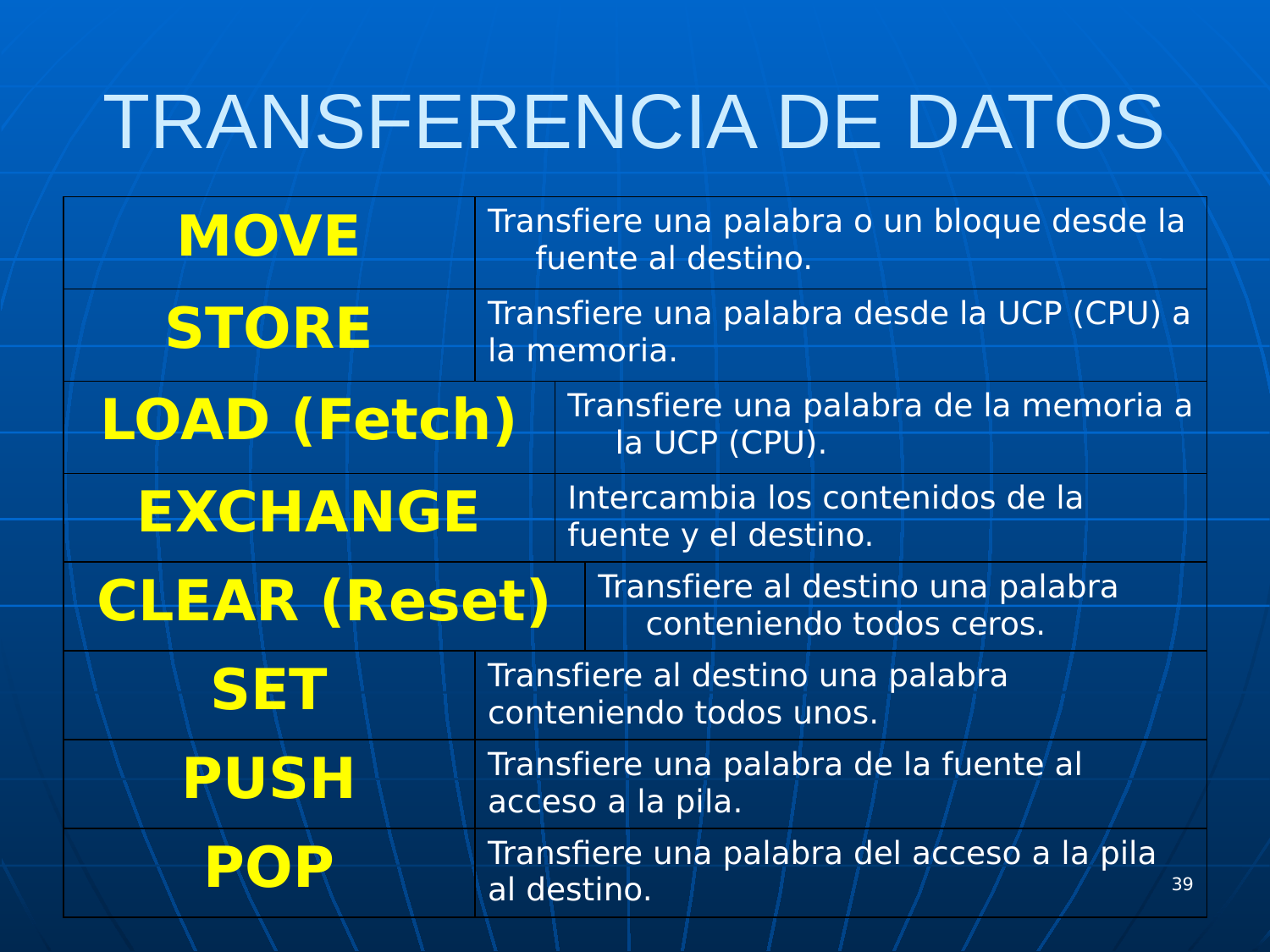

# TRANSFERENCIA DE DATOS
| MOVE | Transfiere una palabra o un bloque desde la fuente al destino. |  |  |
| --- | --- | --- | --- |
| STORE | Transfiere una palabra desde la UCP (CPU) a la memoria. |  |  |
| LOAD (Fetch) |  | Transfiere una palabra de la memoria a la UCP (CPU). |  |
| EXCHANGE |  | Intercambia los contenidos de la fuente y el destino. |  |
| CLEAR (Reset) |  |  | Transfiere al destino una palabra conteniendo todos ceros. |
| SET | Transfiere al destino una palabra conteniendo todos unos. |  |  |
| PUSH | Transfiere una palabra de la fuente al acceso a la pila. |  |  |
| POP | Transfiere una palabra del acceso a la pila al destino. |  |  |
39